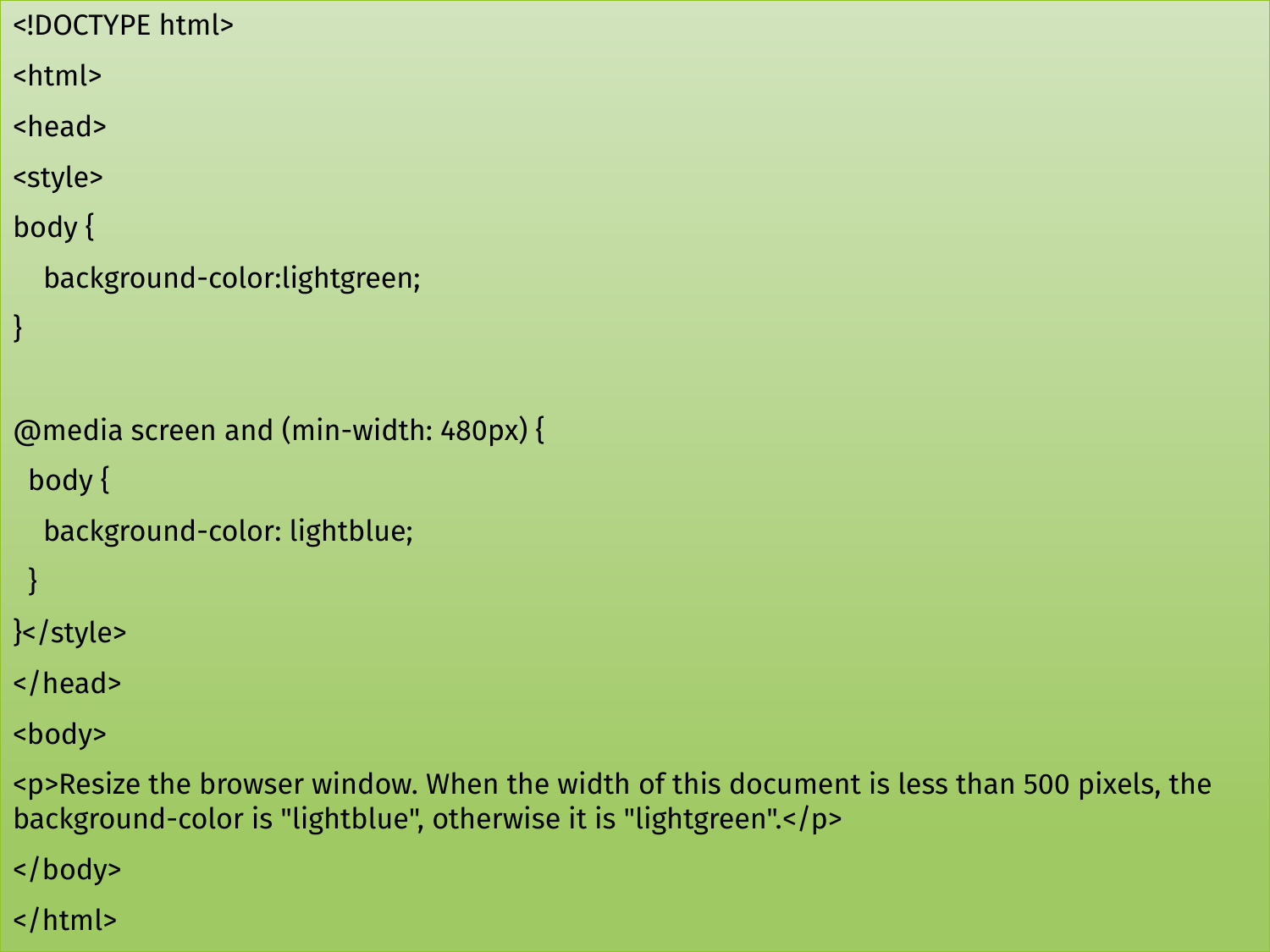

<!DOCTYPE html>
<html>
<head>
<style>
body {
    background-color:lightgreen;
}

@media screen and (min-width: 480px) {
  body {
    background-color: lightblue;
  }
}</style>
</head>
<body>
<p>Resize the browser window. When the width of this document is less than 500 pixels, the background-color is "lightblue", otherwise it is "lightgreen".</p>
</body>
</html>
#